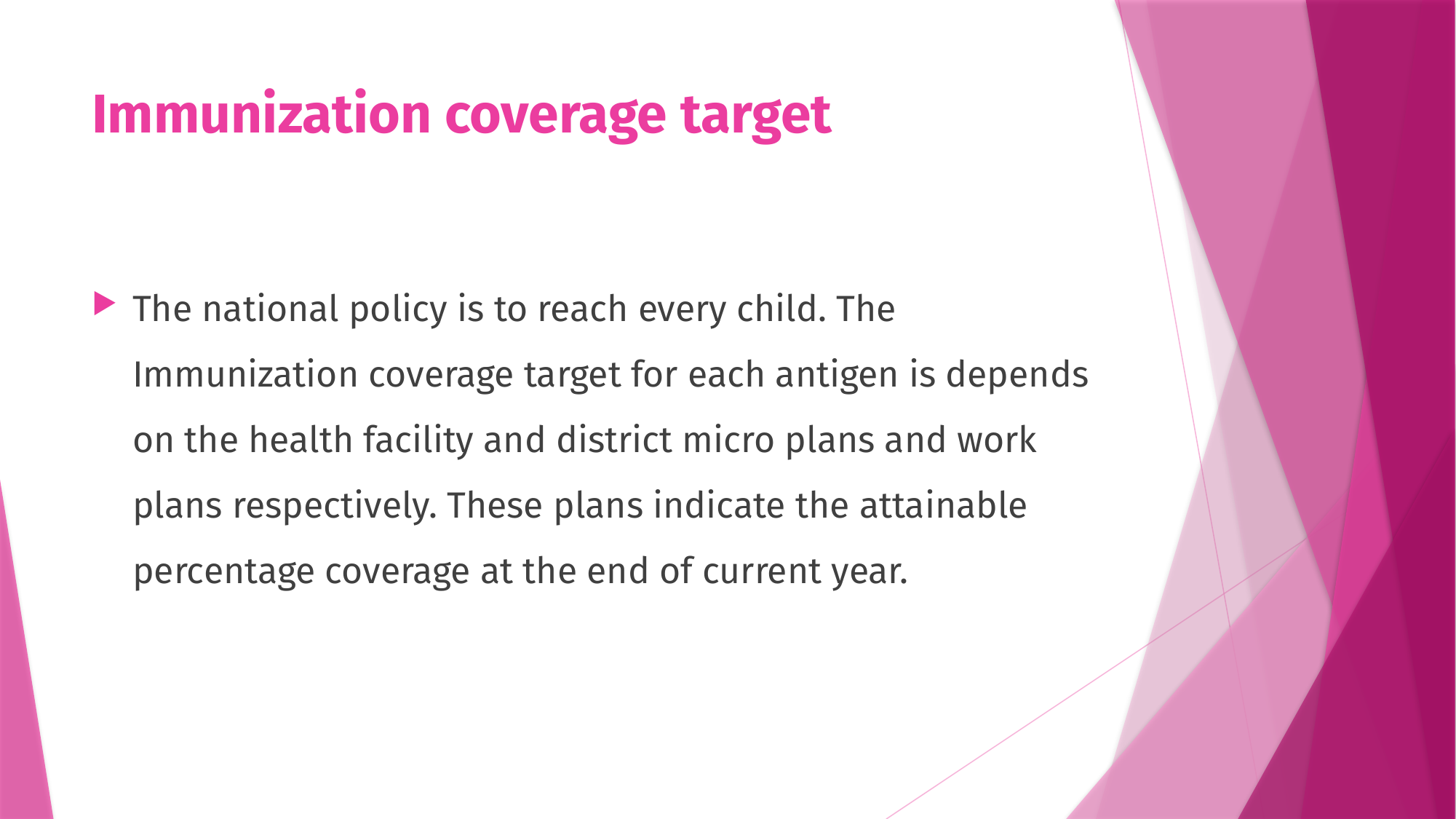

# Immunization coverage target
The national policy is to reach every child. The Immunization coverage target for each antigen is depends on the health facility and district micro plans and work plans respectively. These plans indicate the attainable percentage coverage at the end of current year.